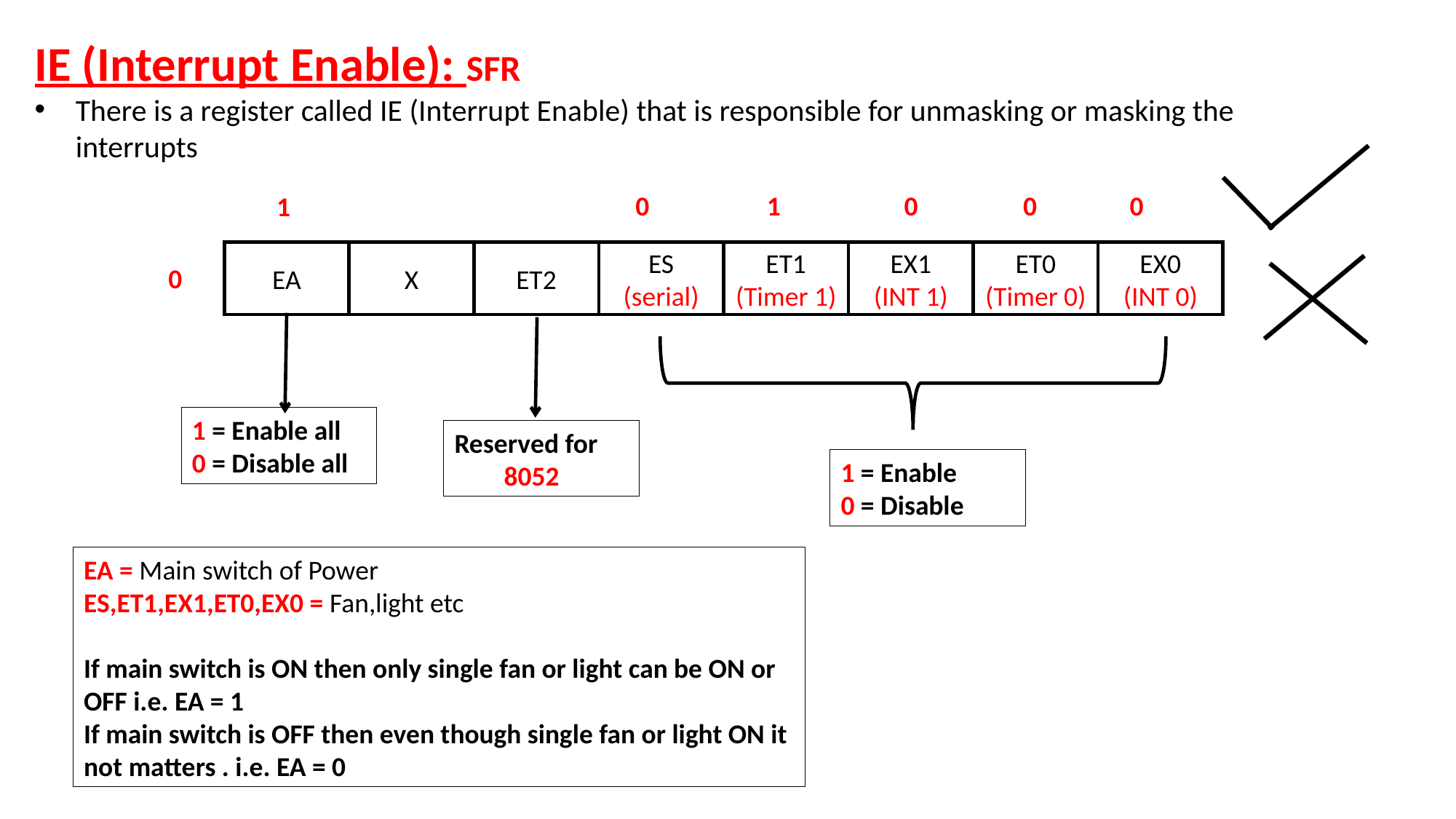

IE (Interrupt Enable): SFR
There is a register called IE (Interrupt Enable) that is responsible for unmasking or masking the interrupts

0                   1                    0                 0               0
1
X
ET2
ES (serial)
EX1
(INT 1)
ET0
(Timer 0)
EX0
(INT 0)
EA
ET1
(Timer 1)
0
1 = Enable all
0 = Disable all
Reserved for
        8052
1 = Enable
0 = Disable
EA = Main switch of Power
ES,ET1,EX1,ET0,EX0 = Fan,light etc

If main switch is ON then only single fan or light can be ON or OFF i.e. EA = 1
If main switch is OFF then even though single fan or light ON it not matters . i.e. EA = 0